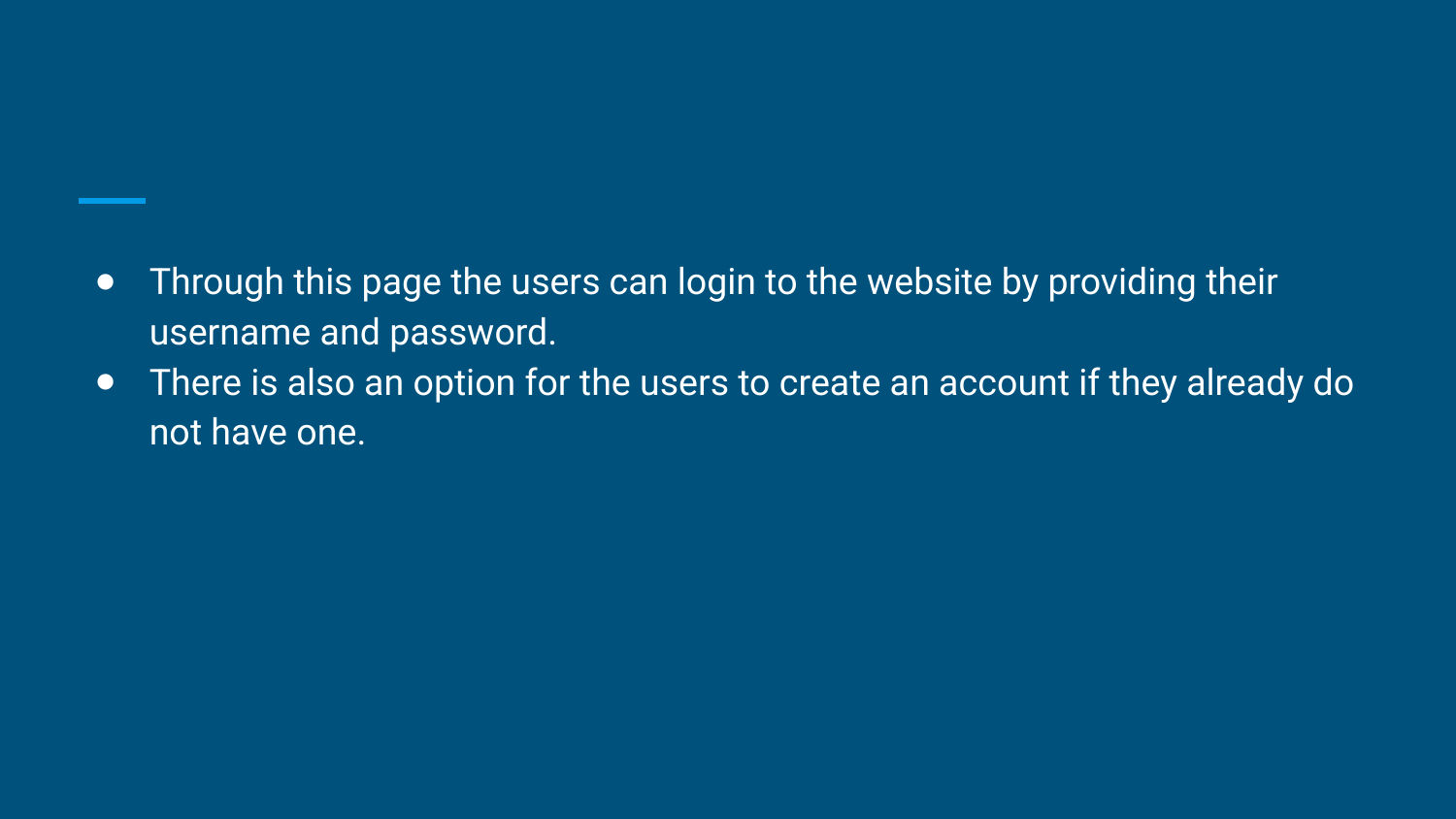

#
Through this page the users can login to the website by providing their username and password.
There is also an option for the users to create an account if they already do not have one.